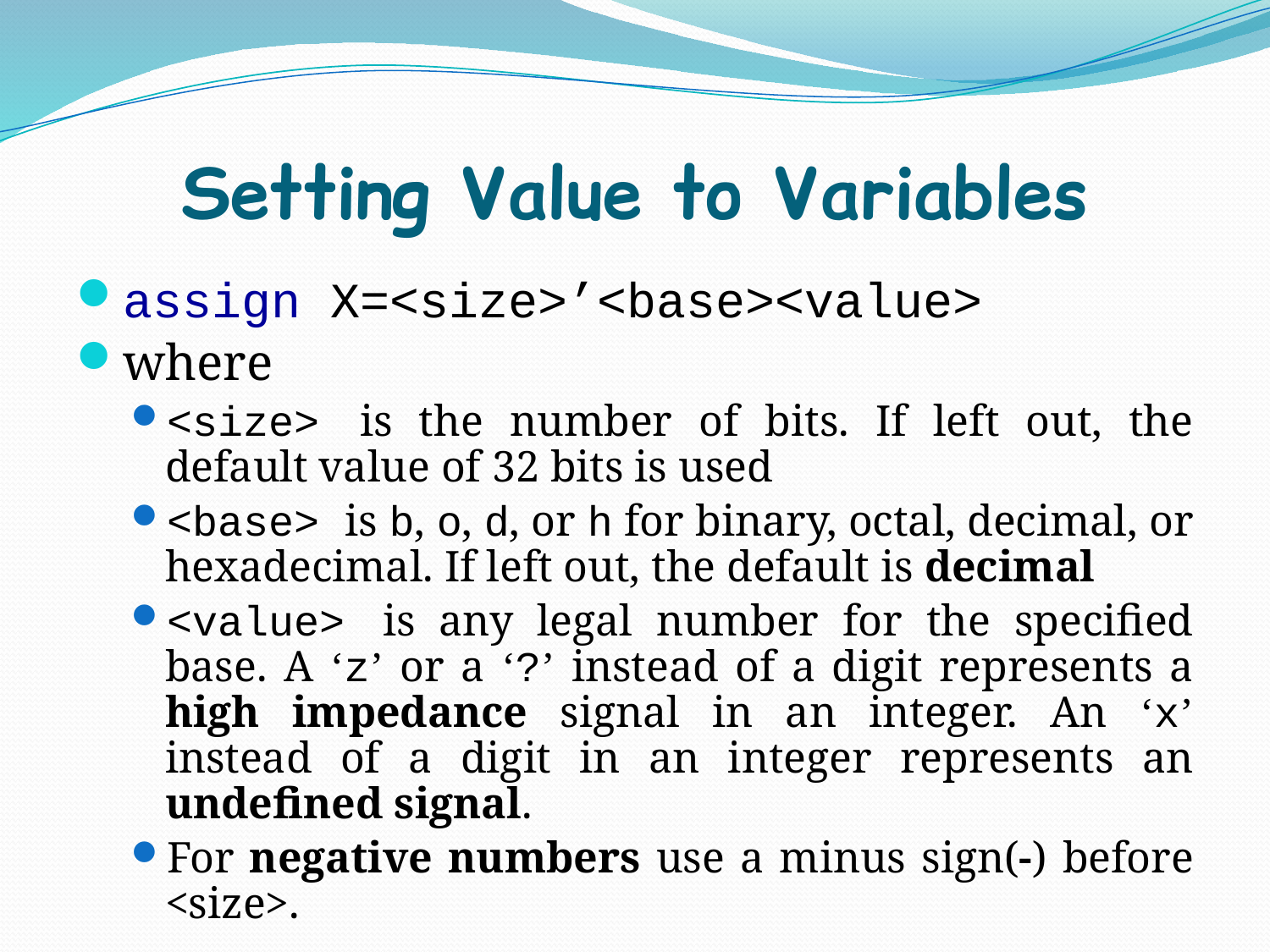

# Setting Value to Variables
assign X=<size>’<base><value>
where
<size> is the number of bits. If left out, the default value of 32 bits is used
<base> is b, o, d, or h for binary, octal, decimal, or hexadecimal. If left out, the default is decimal
<value> is any legal number for the specified base. A ‘z’ or a ‘?’ instead of a digit represents a high impedance signal in an integer. An ‘x’ instead of a digit in an integer represents an undefined signal.
For negative numbers use a minus sign(-) before <size>.